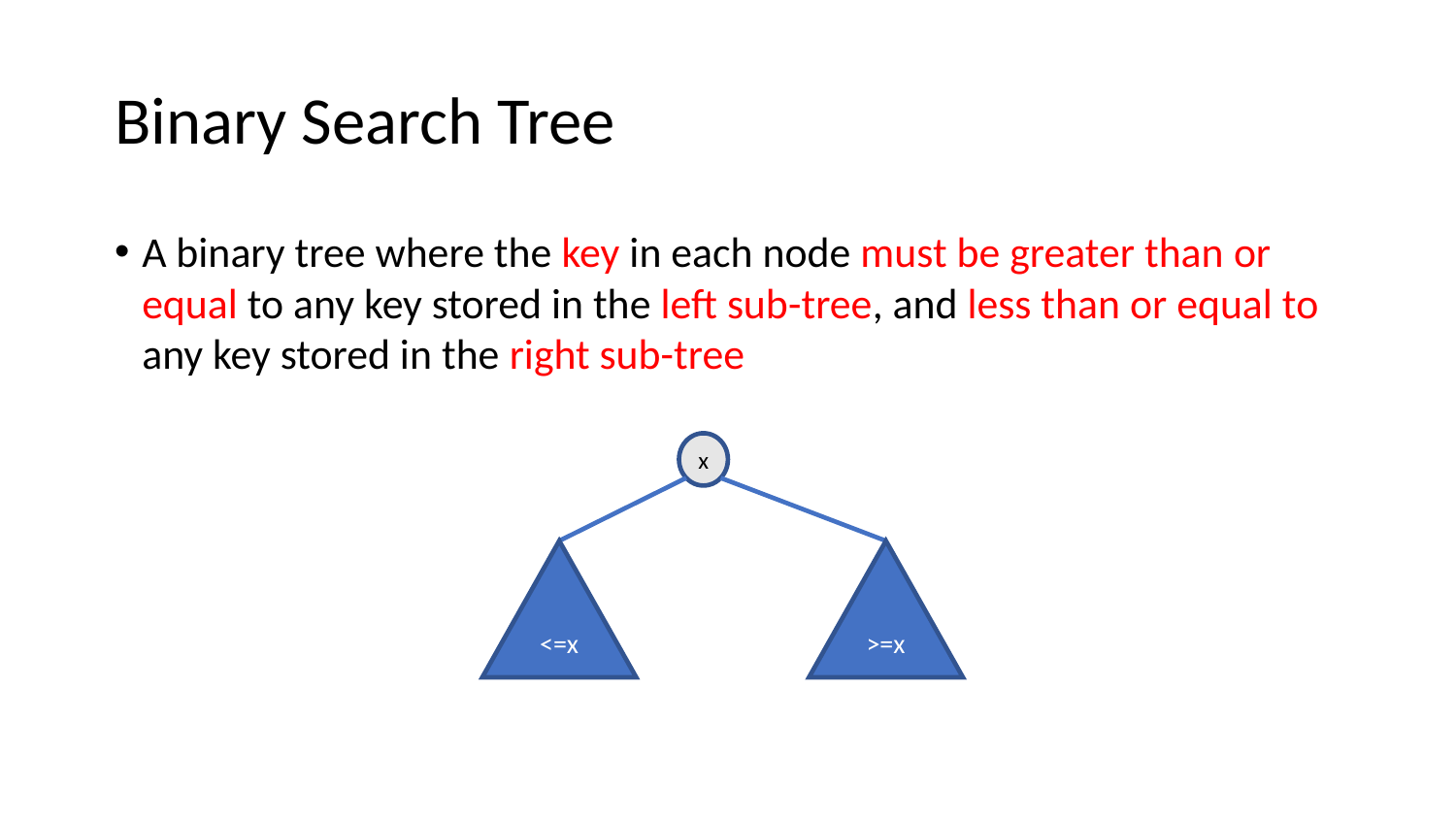

# Binary Search Tree
A binary tree where the key in each node must be greater than or equal to any key stored in the left sub-tree, and less than or equal to any key stored in the right sub-tree
x
<=x
>=x